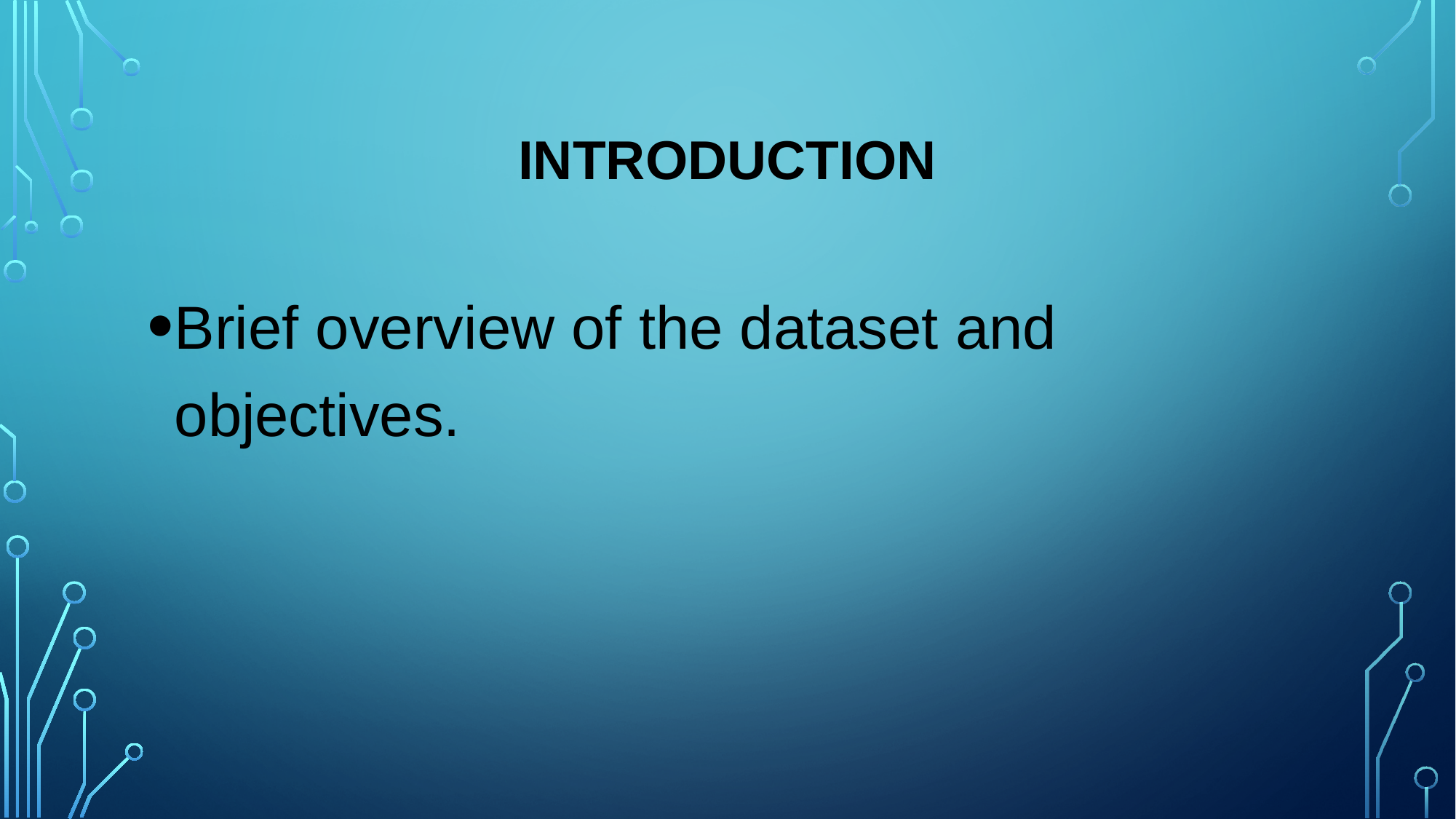

# Introduction
Brief overview of the dataset and objectives.